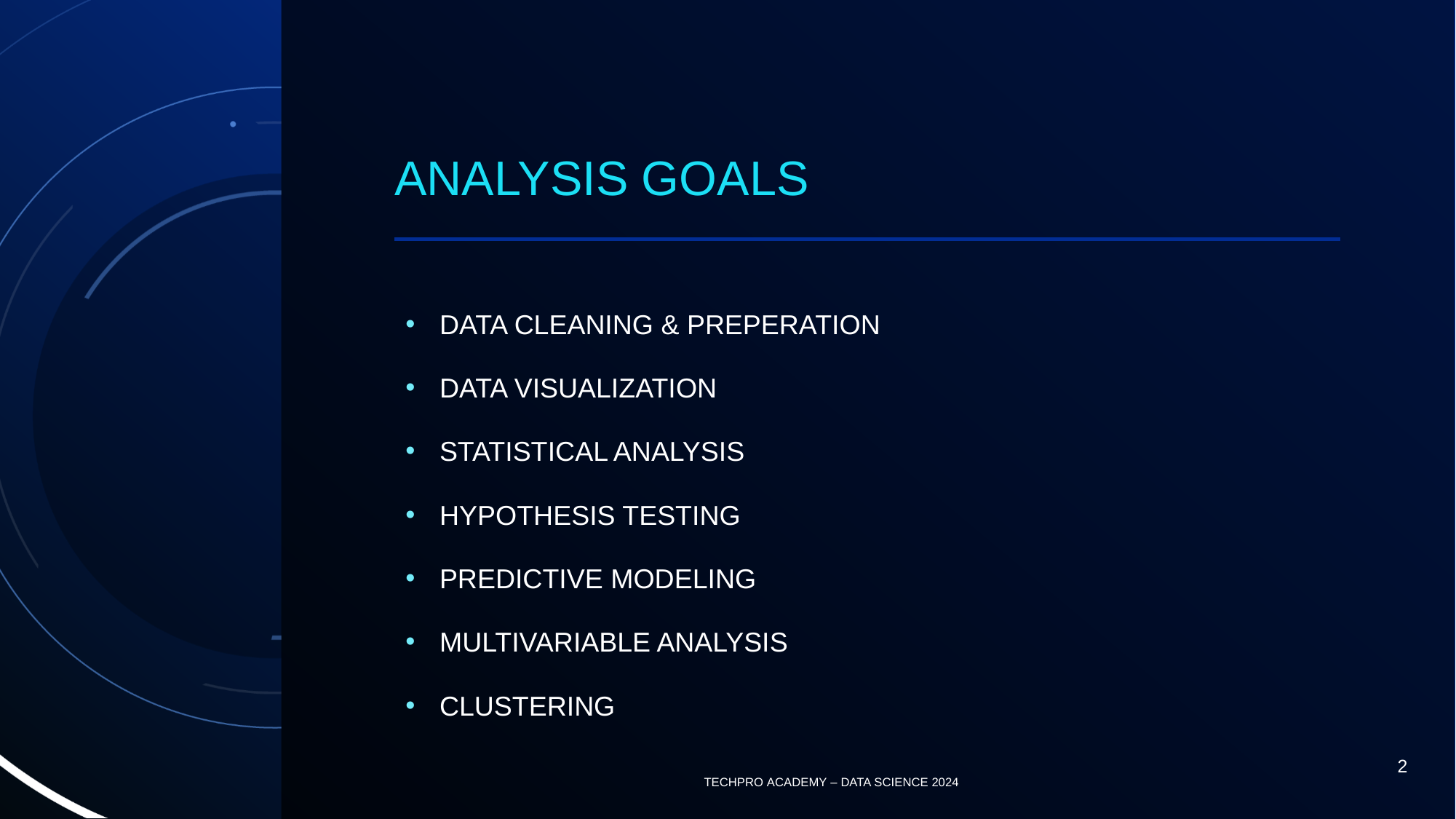

# Analysis goals
DATA CLEANING & PREPERATION
DATA VISUALIZATION
STATISTICAL ANALYSIS
HYPOTHESIS TESTING
PREDICTIVE MODELING
MULTIVARIABLE ANALYSIS
CLUSTERING
2
TECHPRO ACADEMY – DATA SCIENCE 2024